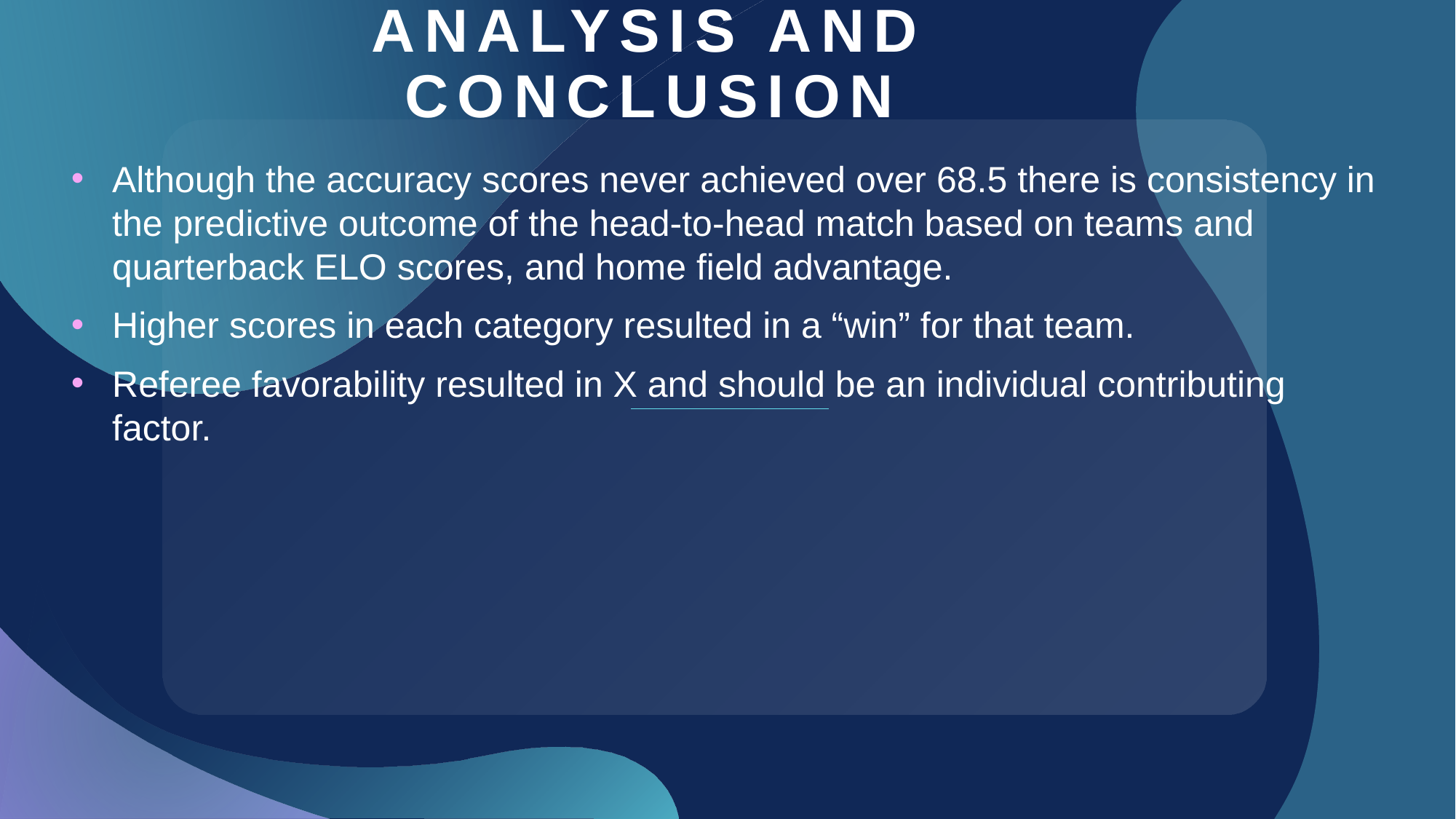

# Analysis and conclusion
Although the accuracy scores never achieved over 68.5 there is consistency in the predictive outcome of the head-to-head match based on teams and quarterback ELO scores, and home field advantage.
Higher scores in each category resulted in a “win” for that team.
Referee favorability resulted in X and should be an individual contributing factor.